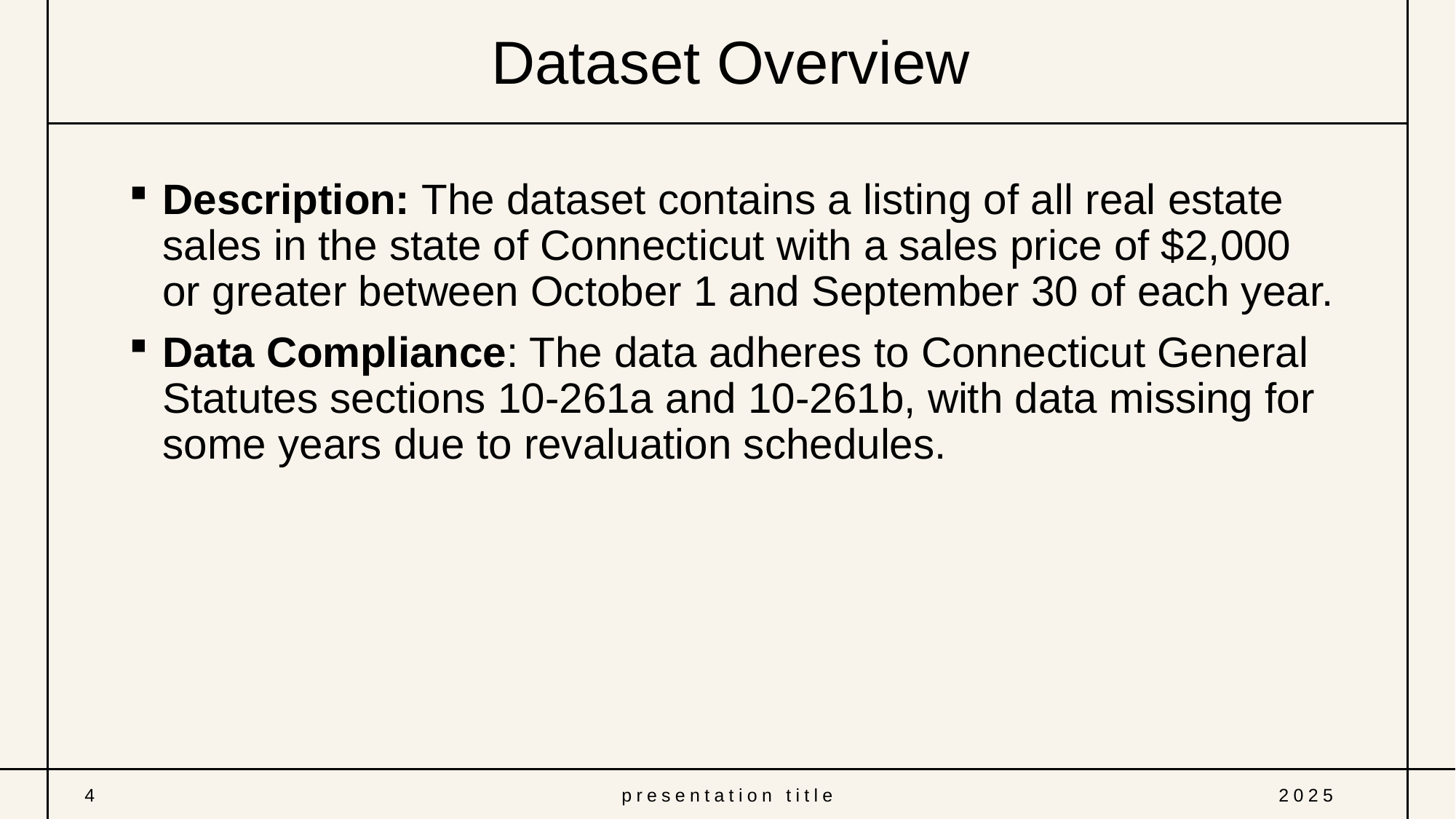

# Dataset Overview
Description: The dataset contains a listing of all real estate sales in the state of Connecticut with a sales price of $2,000 or greater between October 1 and September 30 of each year.
Data Compliance: The data adheres to Connecticut General Statutes sections 10-261a and 10-261b, with data missing for some years due to revaluation schedules.

4
presentation title
2025